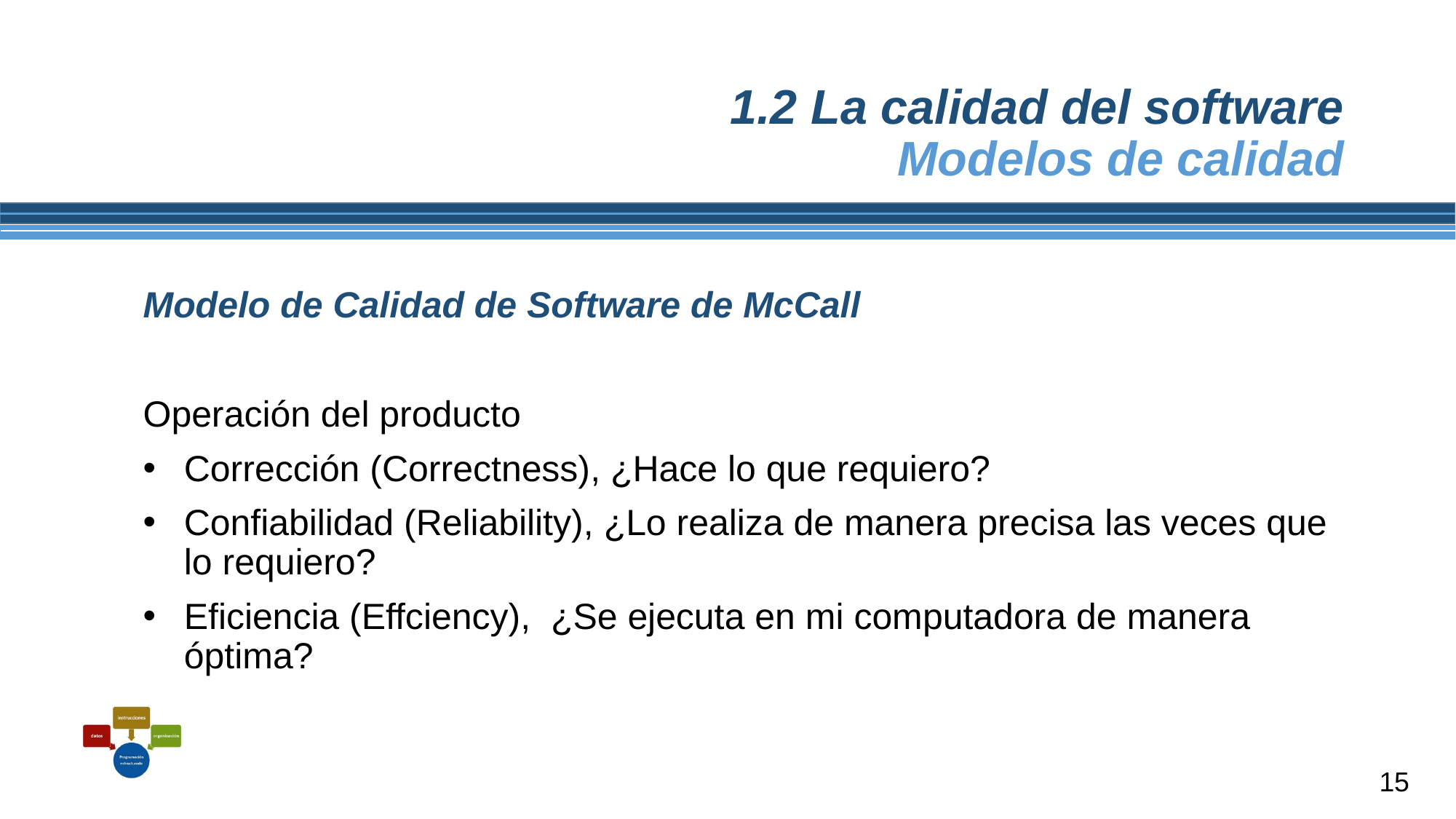

# 1.2 La calidad del software Modelos de calidad

Modelo de Calidad de Software de McCall

Operación del producto
Corrección (Correctness), ¿Hace lo que requiero?
Confiabilidad (Reliability), ¿Lo realiza de manera precisa las veces que lo requiero?
Eficiencia (Effciency),  ¿Se ejecuta en mi computadora de manera óptima?
15